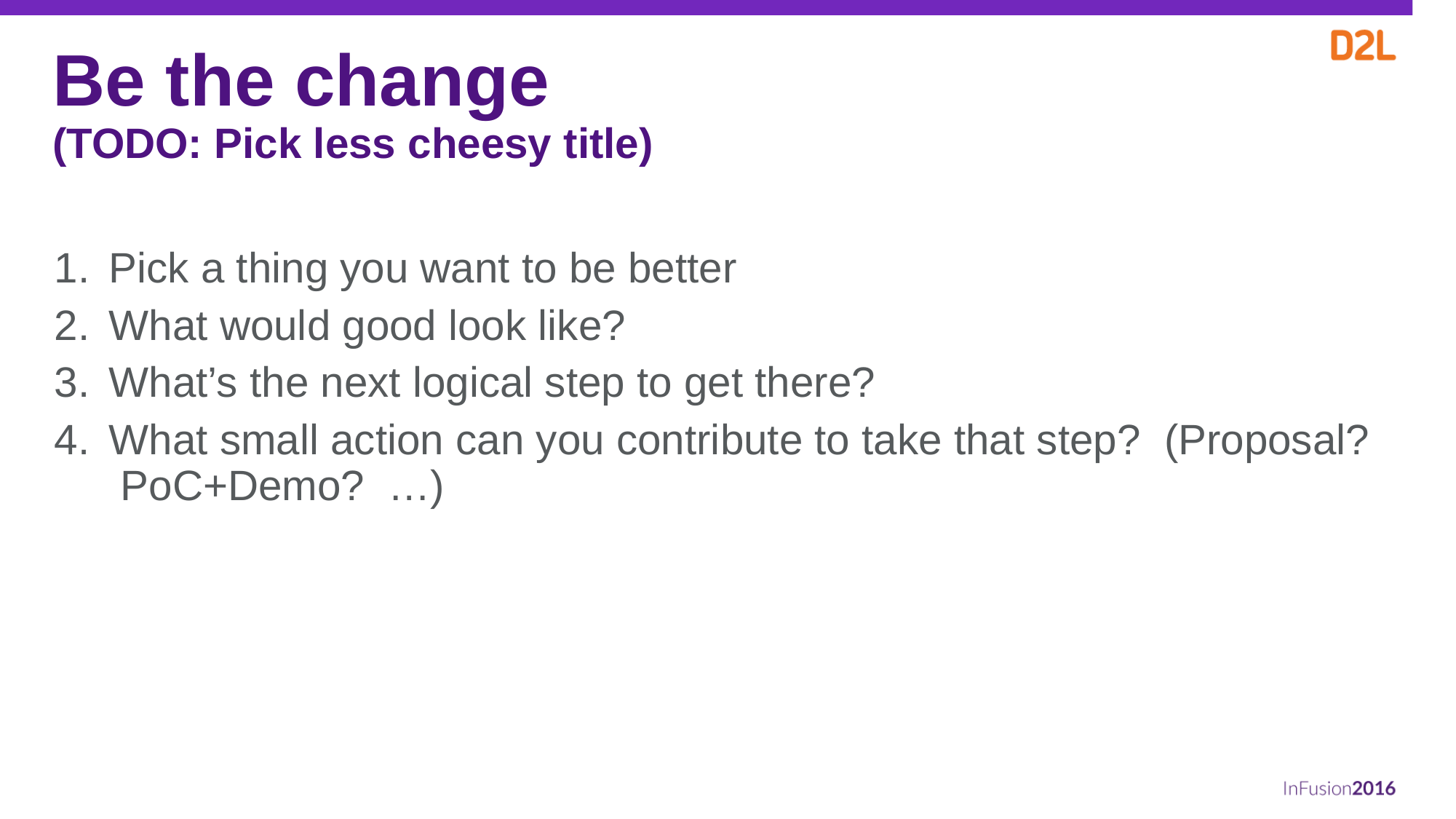

# Be the change (TODO: Pick less cheesy title)
Pick a thing you want to be better
What would good look like?
What’s the next logical step to get there?
What small action can you contribute to take that step?  (Proposal?  PoC+Demo?  …)